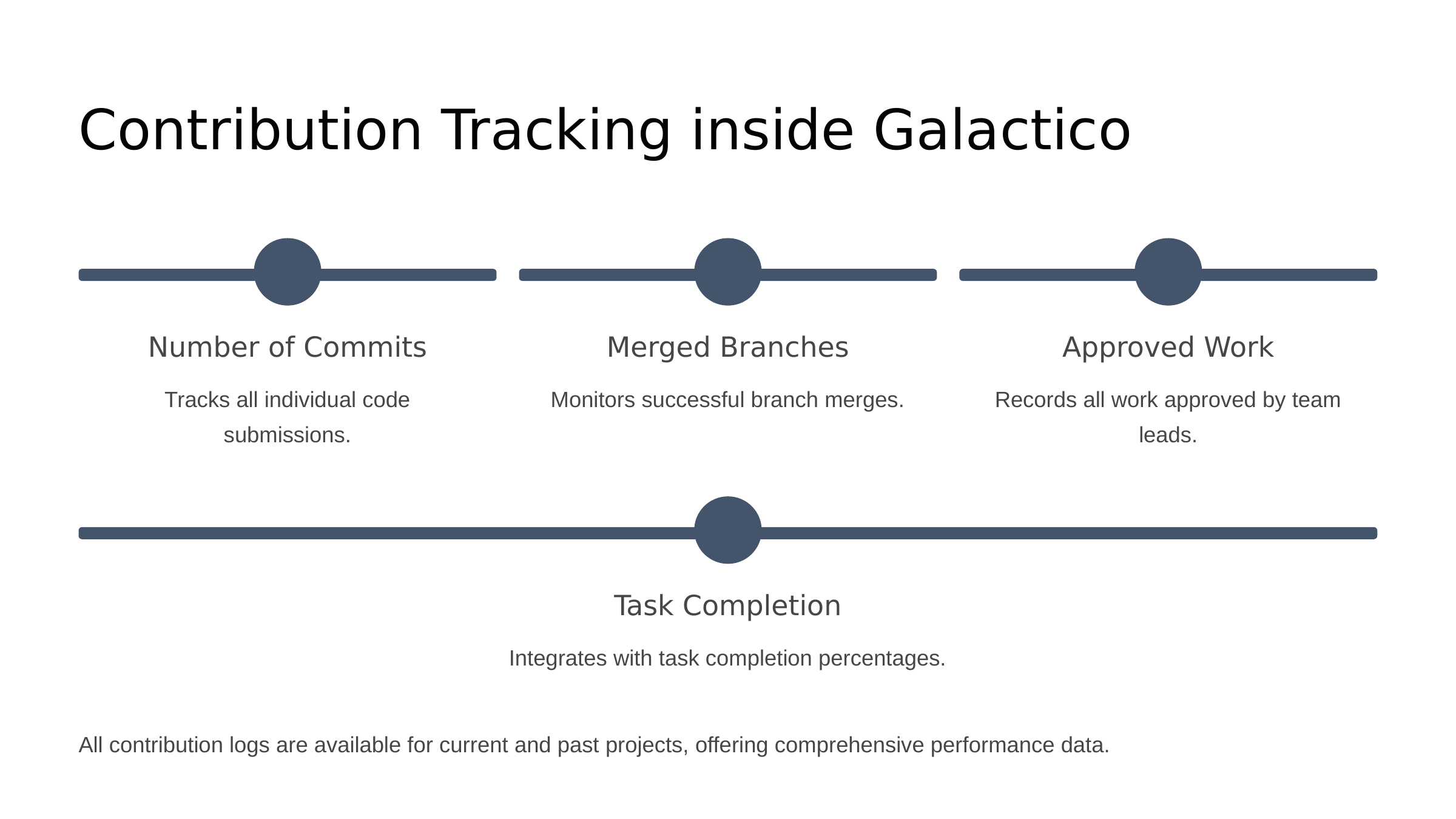

Contribution Tracking inside Galactico

Number of Commits
Merged Branches
Approved Work
Tracks all individual code submissions.
Monitors successful branch merges.
Records all work approved by team leads.

Task Completion
Integrates with task completion percentages.
All contribution logs are available for current and past projects, offering comprehensive performance data.